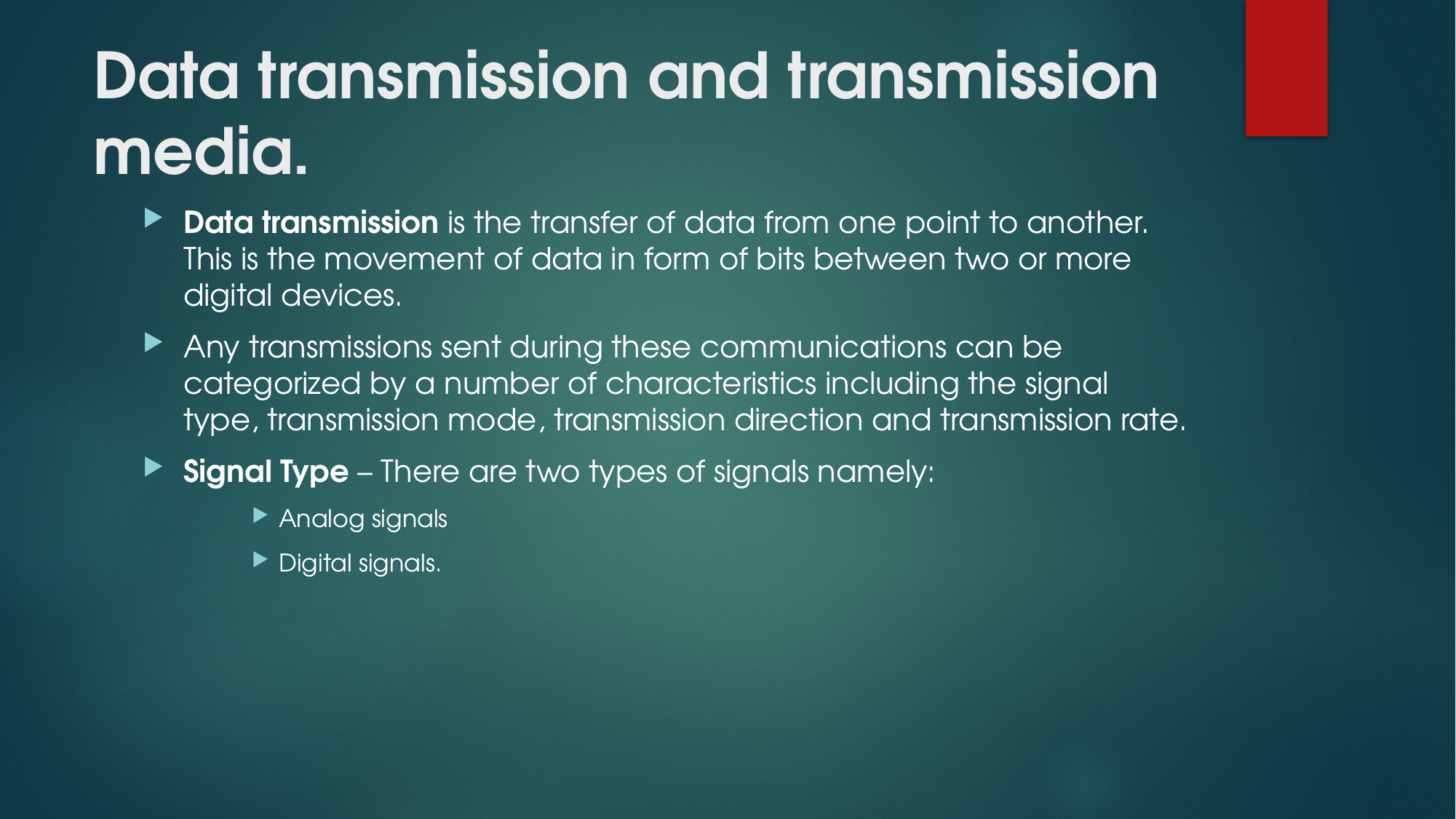

# Data transmission and transmission media.
Data transmission is the transfer of data from one point to another. This is the movement of data in form of bits between two or more digital devices.
Any transmissions sent during these communications can be categorized by a number of characteristics including the signal type, transmission mode, transmission direction and transmission rate.
Signal Type – There are two types of signals namely:
Analog signals
Digital signals.